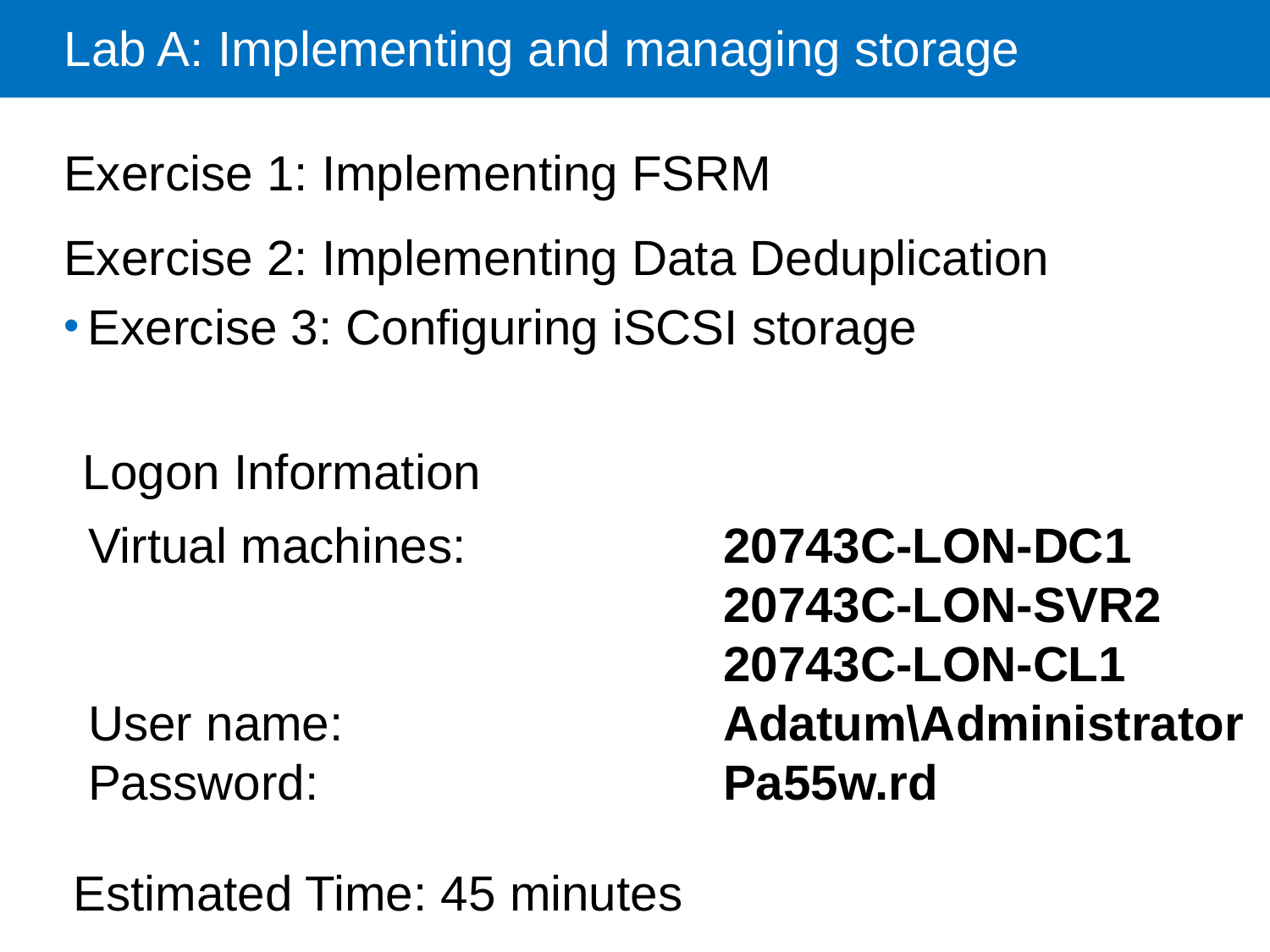

# Lab A: Implementing and managing storage
Exercise 1: Implementing FSRM
Exercise 2: Implementing Data Deduplication
Exercise 3: Configuring iSCSI storage
Logon Information
Virtual machines: 		20743C-LON-DC1
					20743C-LON-SVR2
					20743C-LON-CL1
User name: 			Adatum\Administrator
Password: 				Pa55w.rd
Estimated Time: 45 minutes